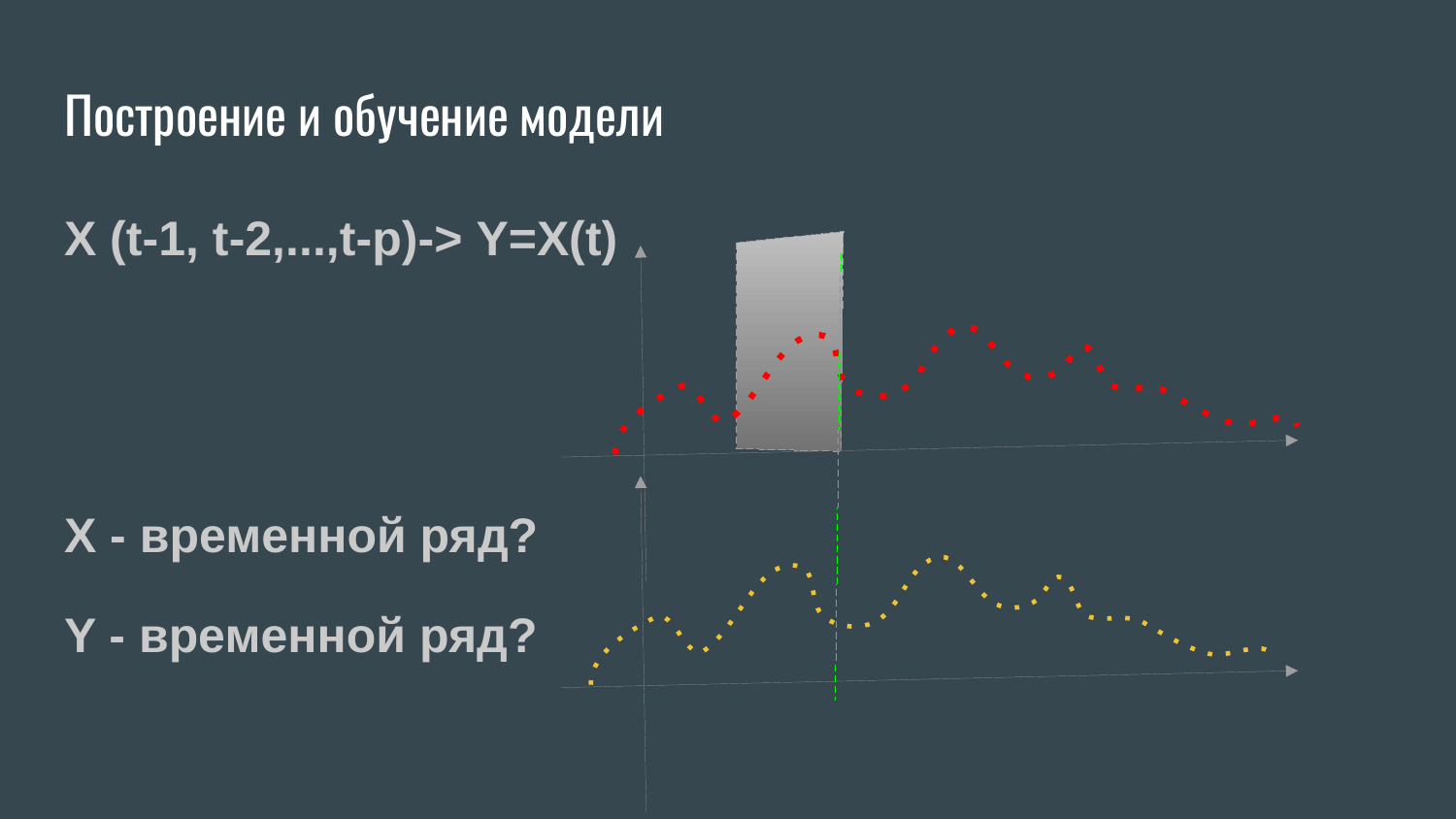

# Построение и обучение модели
Х (t-1, t-2,...,t-p)-> Y=X(t)

Х - временной ряд?
Y - временной ряд?